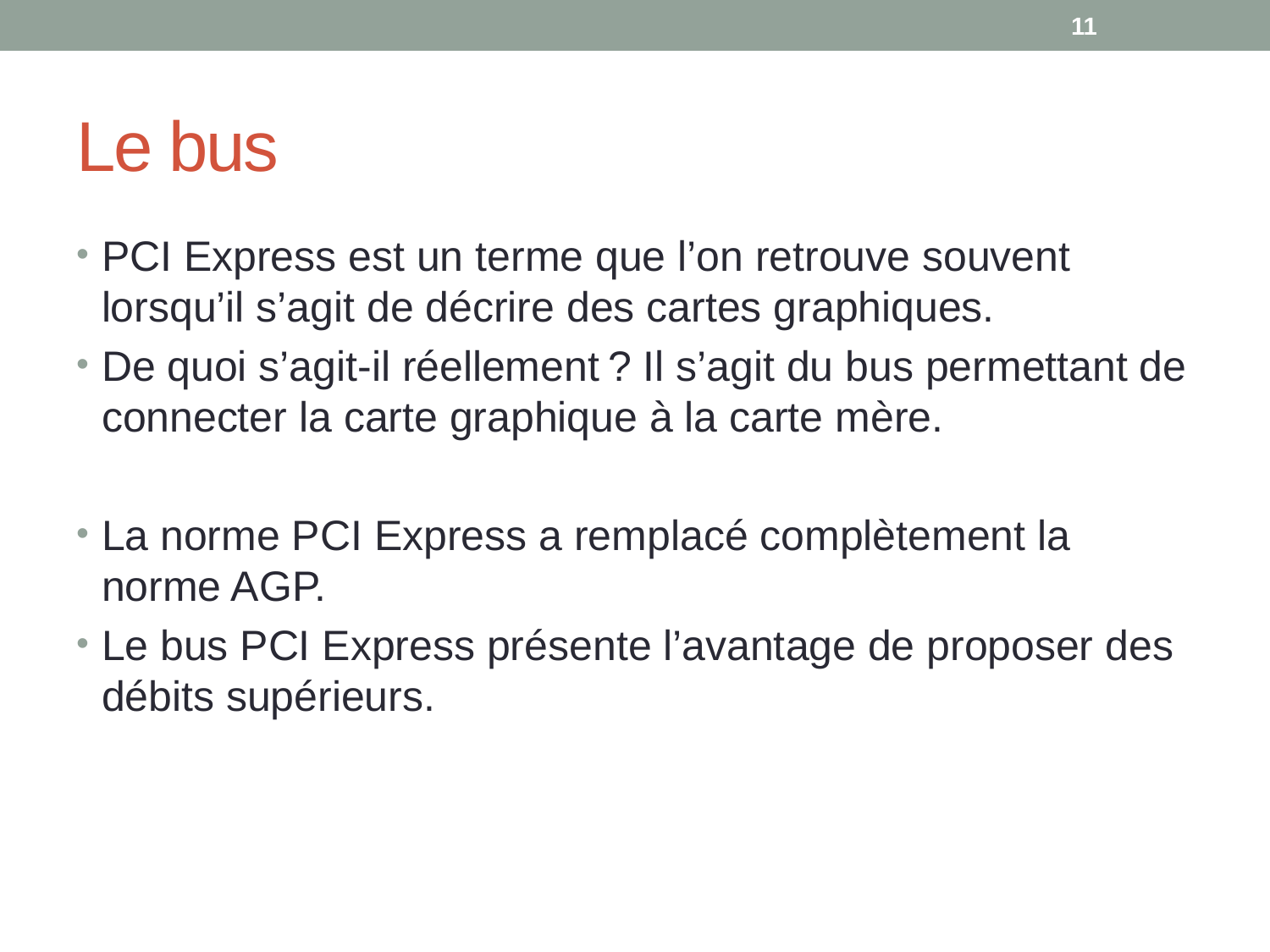

11
# Le bus
PCI Express est un terme que l’on retrouve souvent lorsqu’il s’agit de décrire des cartes graphiques.
De quoi s’agit-il réellement ? Il s’agit du bus permettant de connecter la carte graphique à la carte mère.

La norme PCI Express a remplacé complètement la norme AGP.
Le bus PCI Express présente l’avantage de proposer des débits supérieurs.